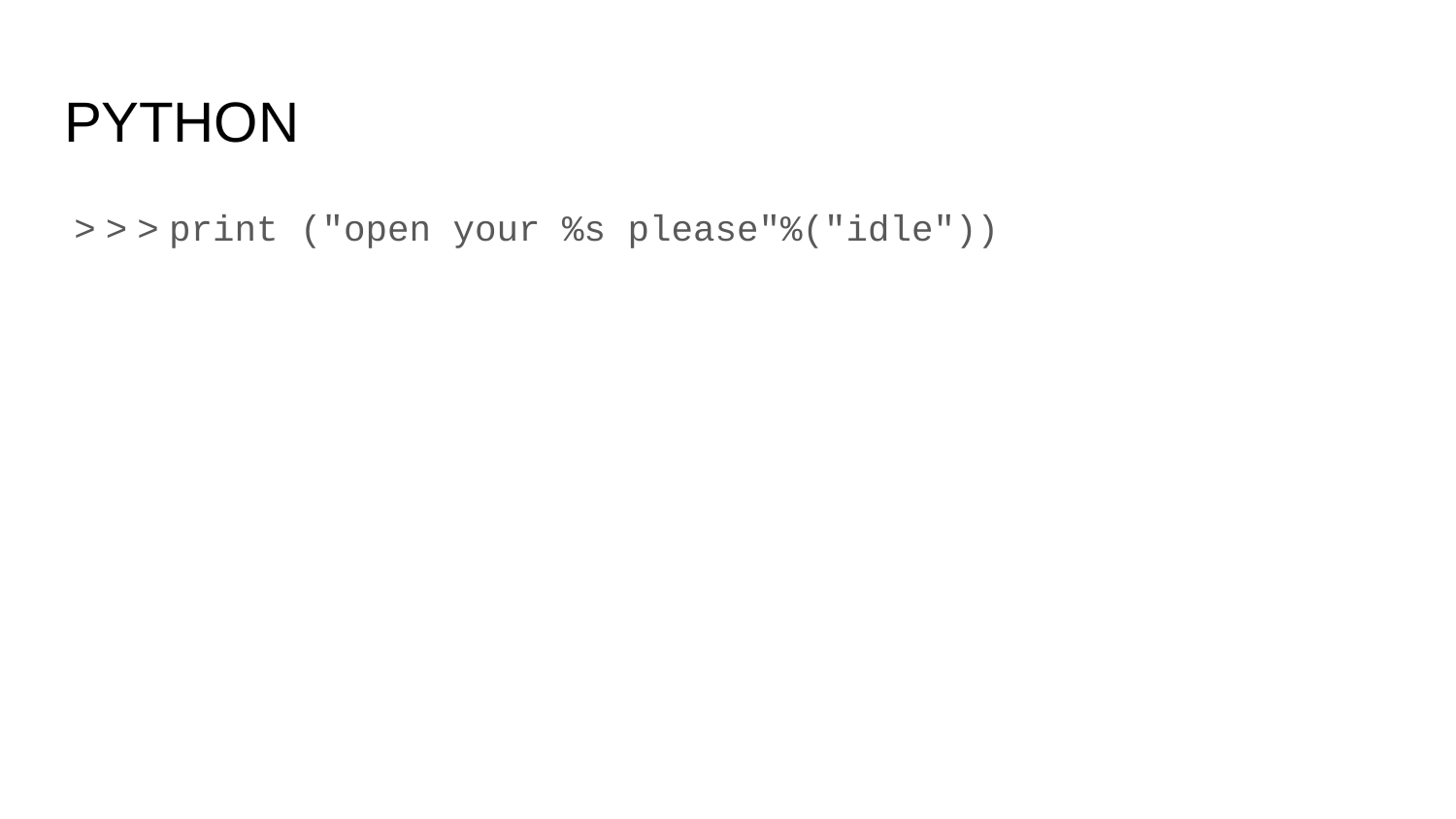

# PYTHON

 > > > print ("open your %s please"%("idle"))